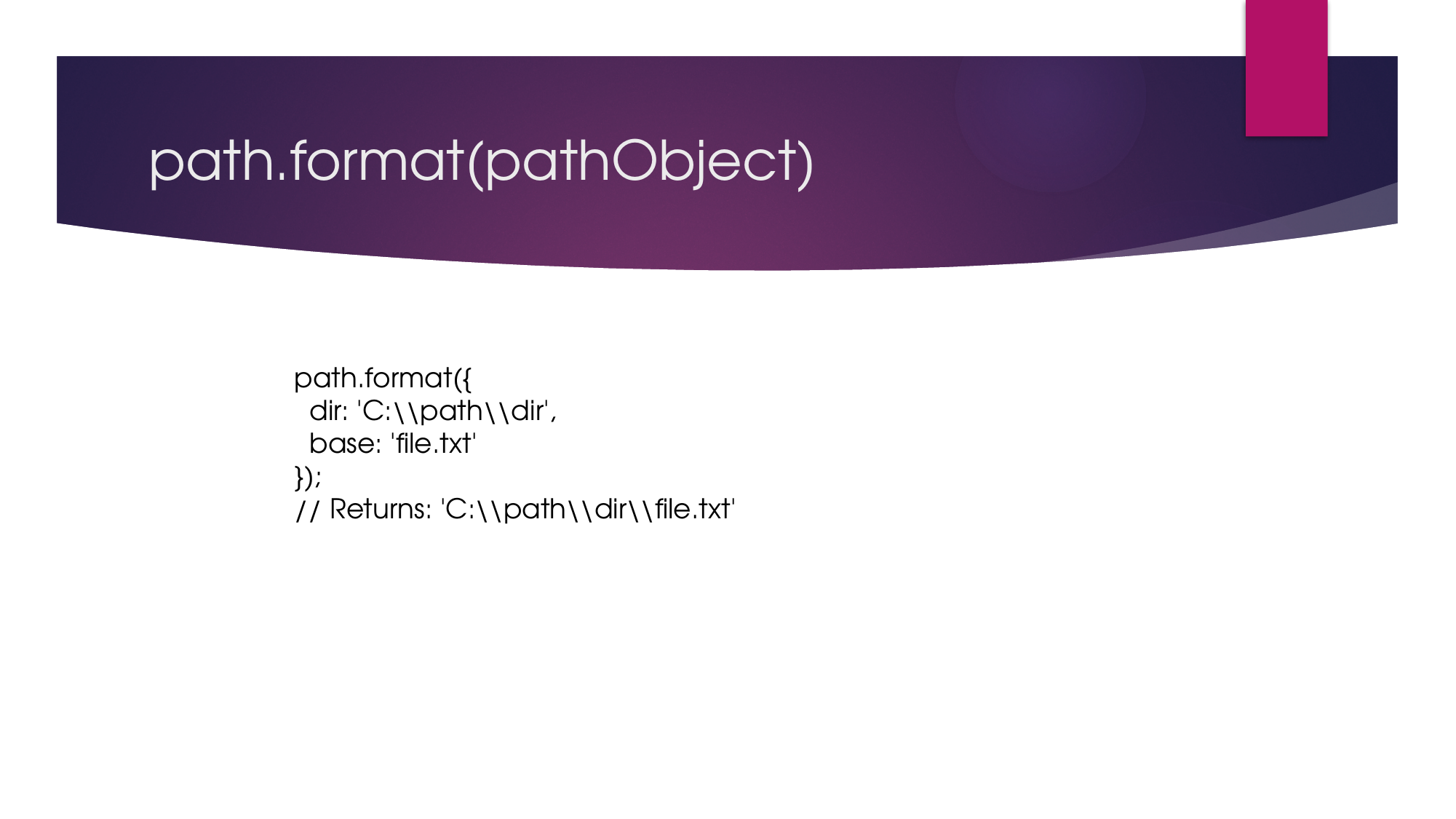

# path.format(pathObject)
path.format({
  dir: 'C:\\path\\dir',
  base: 'file.txt'
});
// Returns: 'C:\\path\\dir\\file.txt'